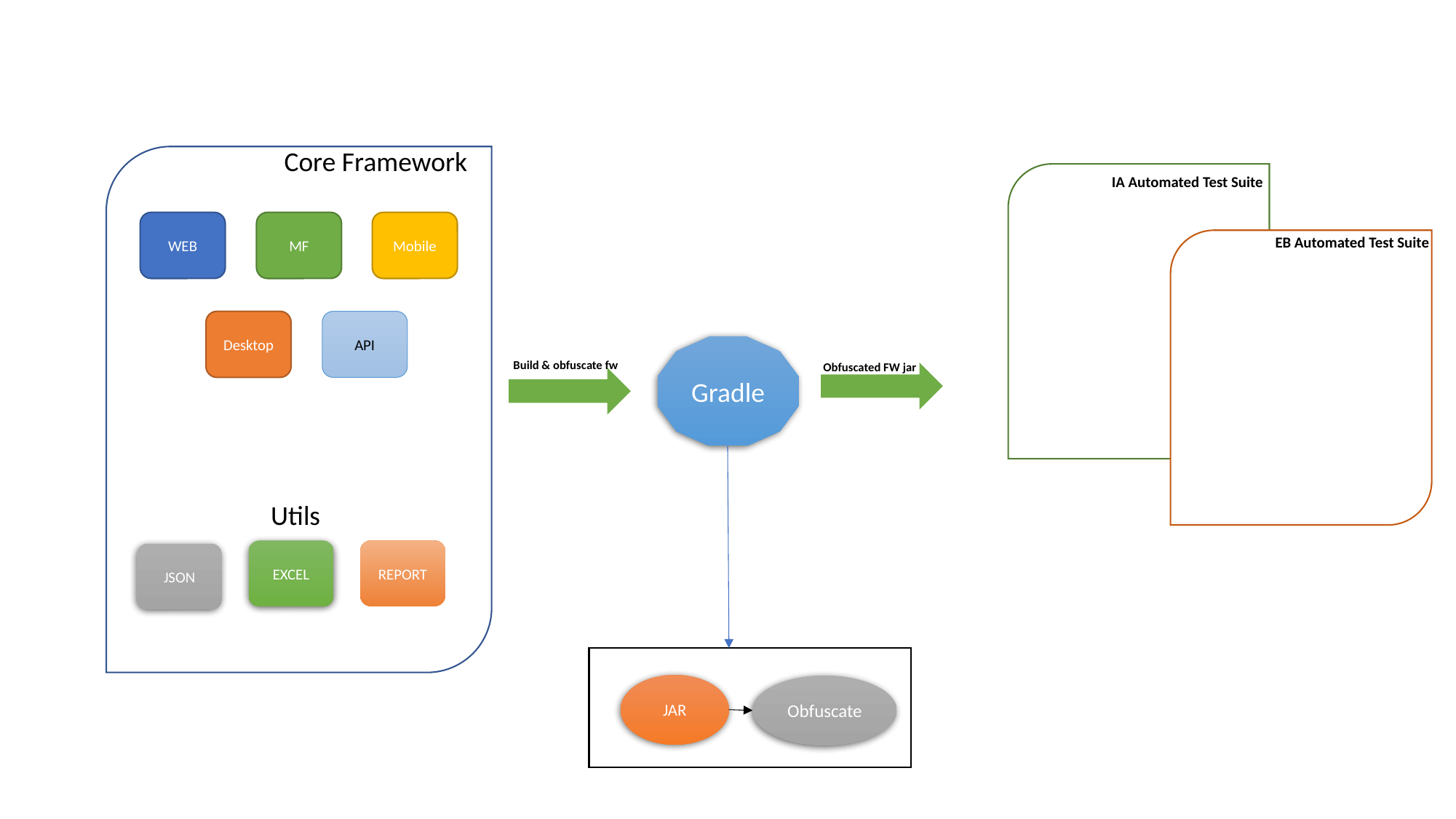

Core Framework
IA
WEB
MF
Mobile
Desktop
API
Utils
REPORT
EXCEL
JSON

IA Automated Test Suite
EB Automated Test Suite

Gradle
Build & obfuscate fw
Obfuscated FW jar

JAR
Obfuscate